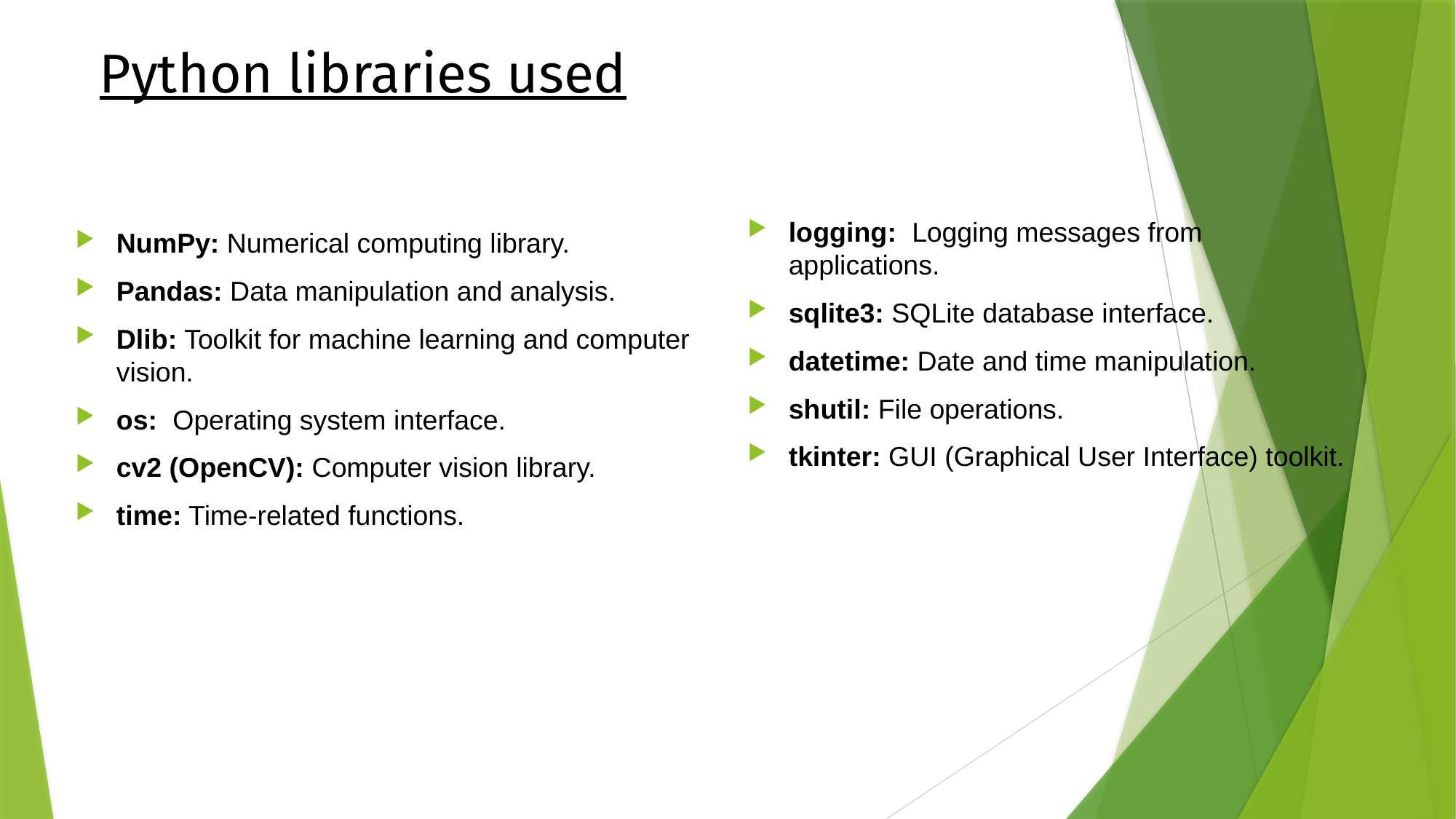

# Python libraries used
logging:  Logging messages from applications.
sqlite3: SQLite database interface.
datetime: Date and time manipulation.
shutil: File operations.
tkinter: GUI (Graphical User Interface) toolkit.
NumPy: Numerical computing library.
Pandas: Data manipulation and analysis.
Dlib: Toolkit for machine learning and computer vision.
os:  Operating system interface.
cv2 (OpenCV): Computer vision library.
time: Time-related functions.